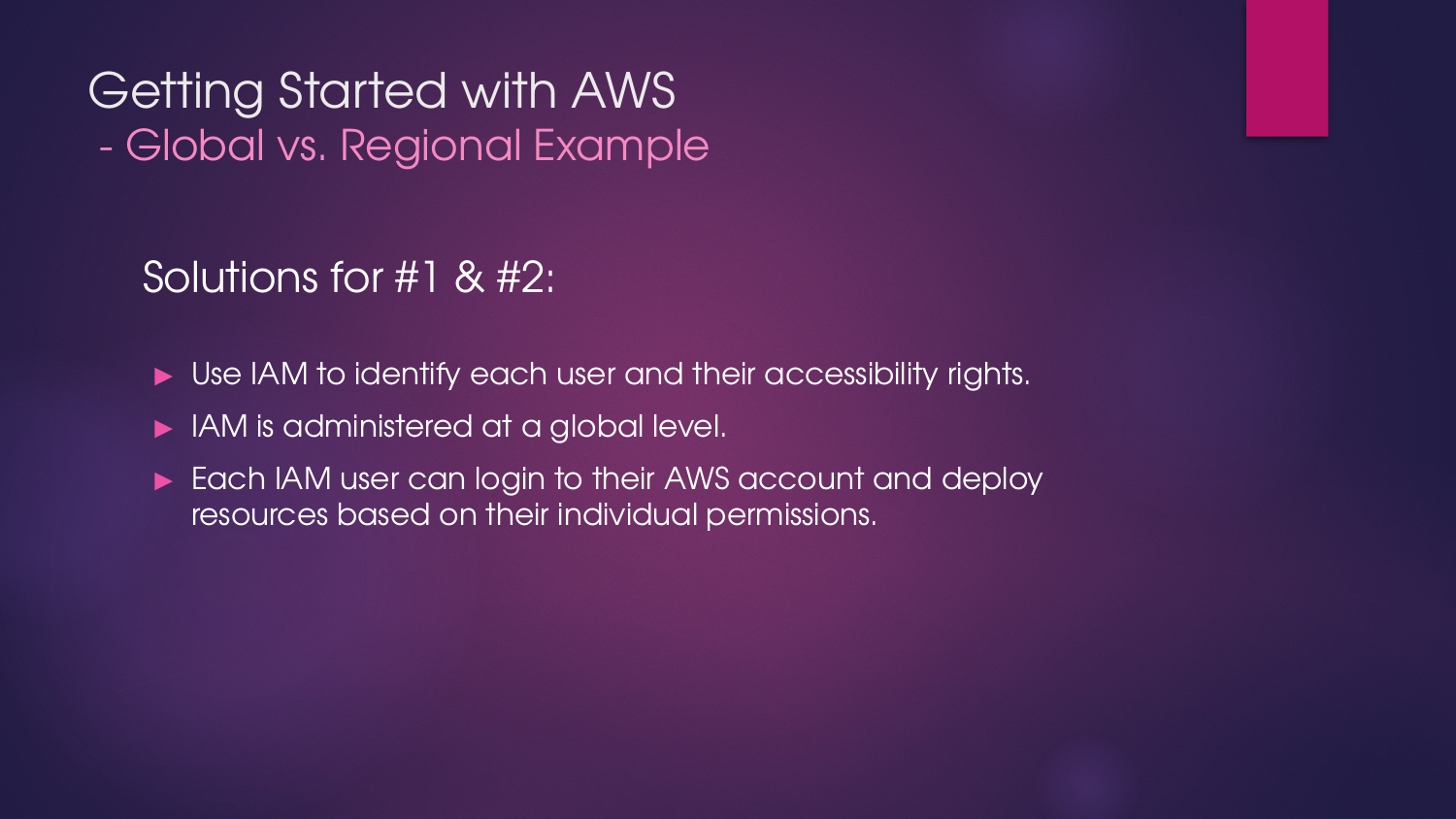

# Getting Started with AWS - Global vs. Regional Example
Solutions for #1 & #2:
Use IAM to identify each user and their accessibility rights.
IAM is administered at a global level.
Each IAM user can login to their AWS account and deploy resources based on their individual permissions.